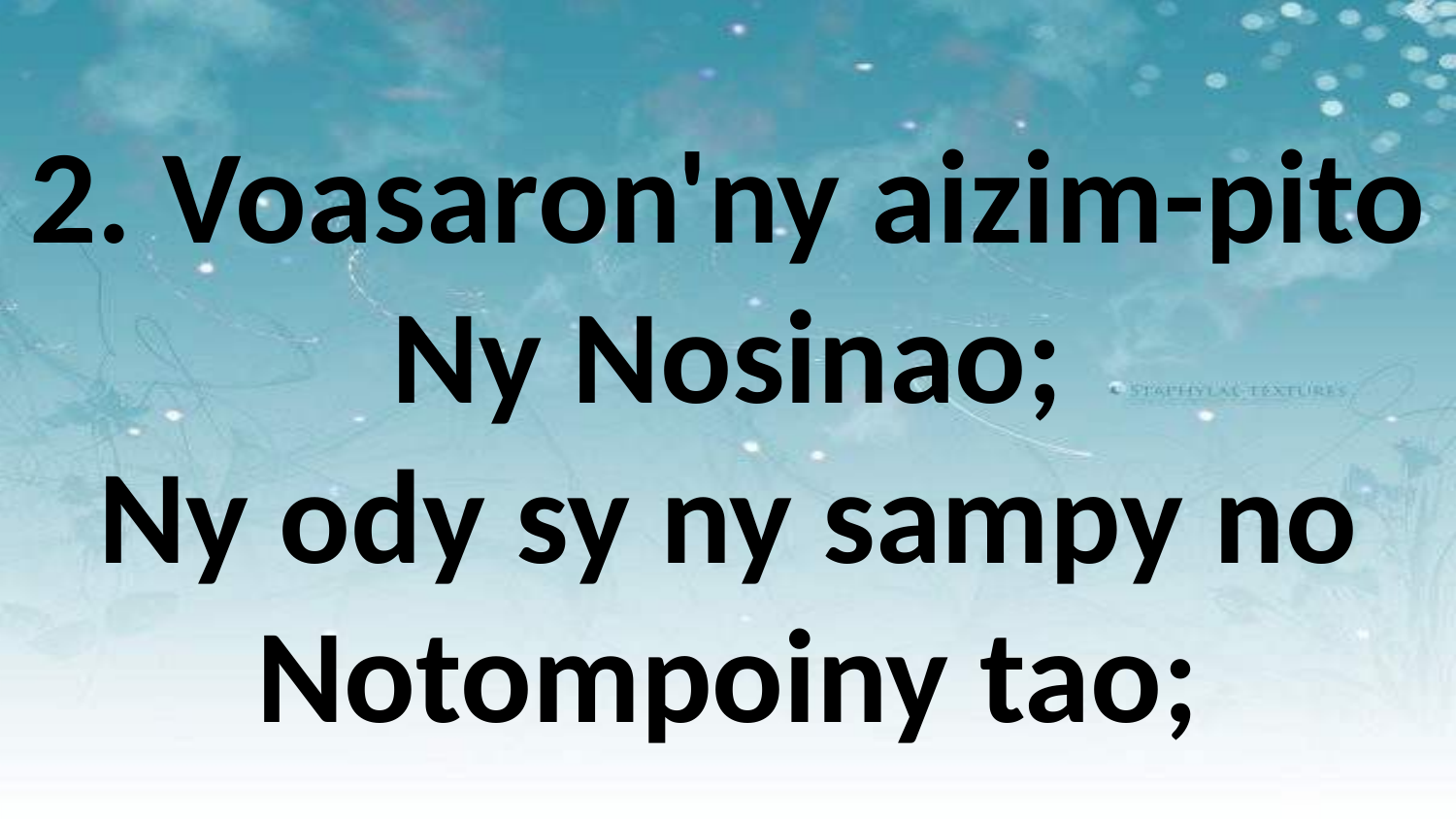

2. Voasaron'ny aizim-pito
Ny Nosinao;
Ny ody sy ny sampy no
Notompoiny tao;